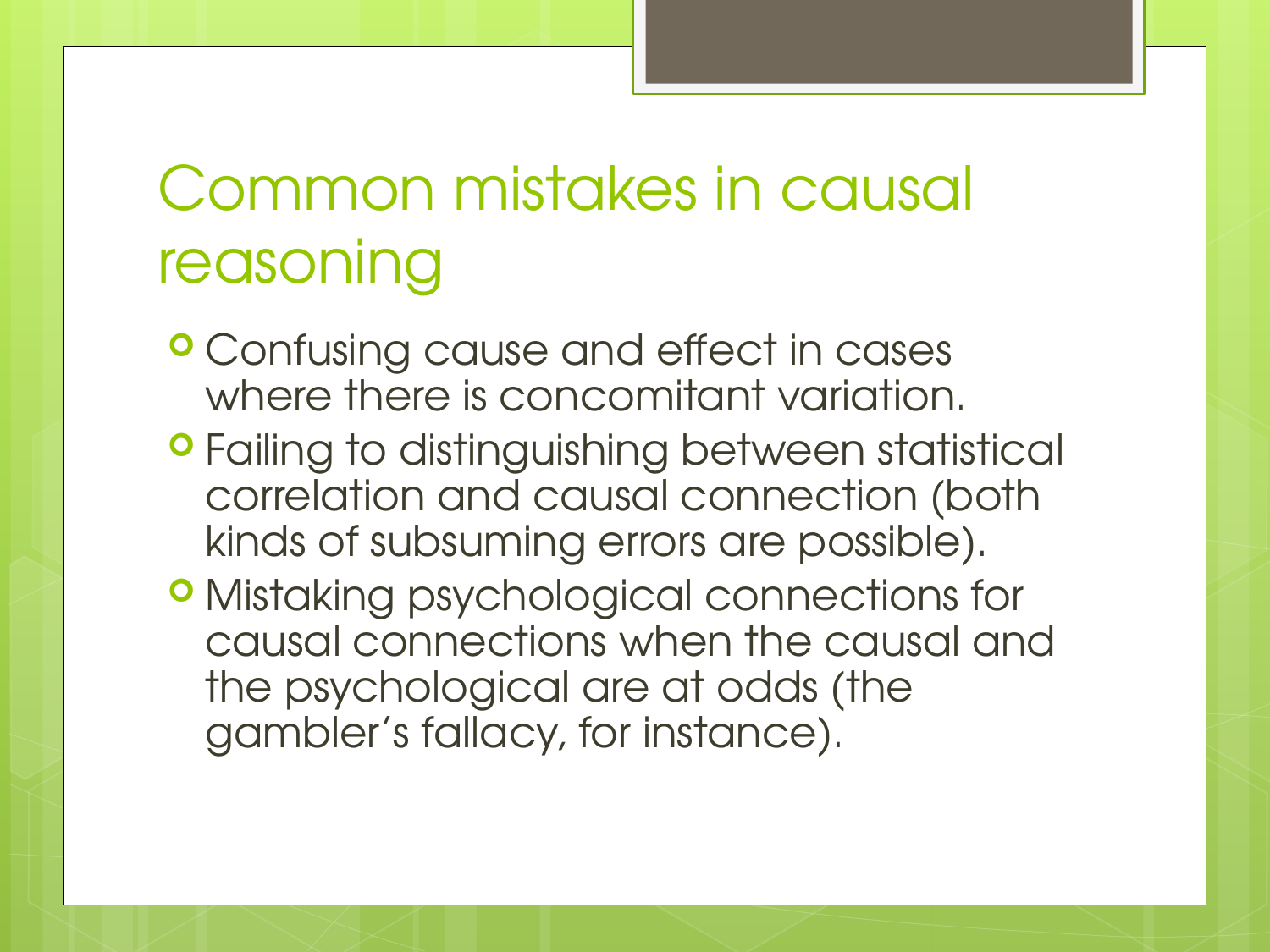

# Common mistakes in causal reasoning
Confusing cause and effect in cases where there is concomitant variation.
Failing to distinguishing between statistical correlation and causal connection (both kinds of subsuming errors are possible).
Mistaking psychological connections for causal connections when the causal and the psychological are at odds (the gambler’s fallacy, for instance).